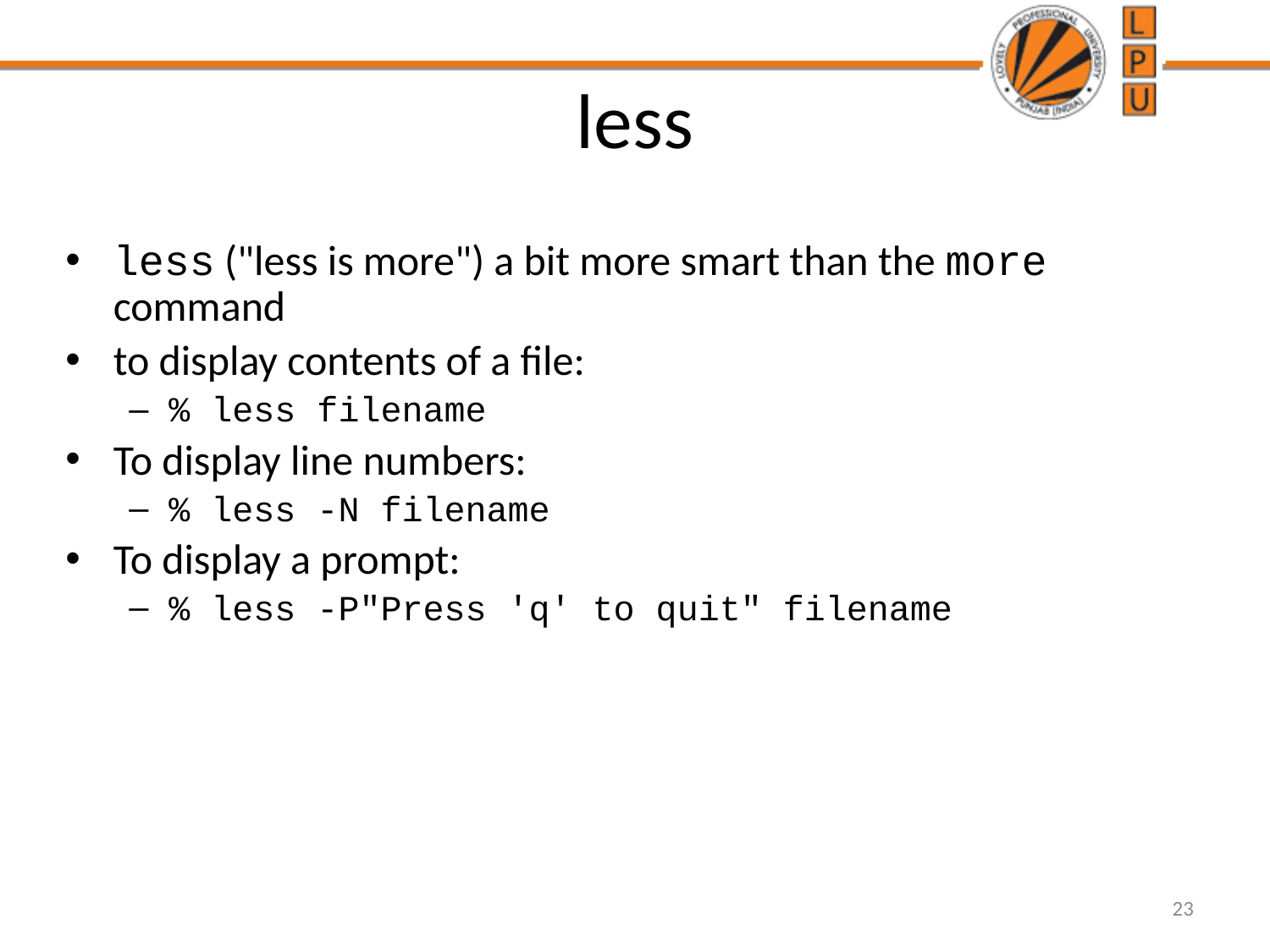

# less
less ("less is more") a bit more smart than the more command
to display contents of a file:
% less filename
To display line numbers:
% less -N filename
To display a prompt:
% less -P"Press 'q' to quit" filename

23